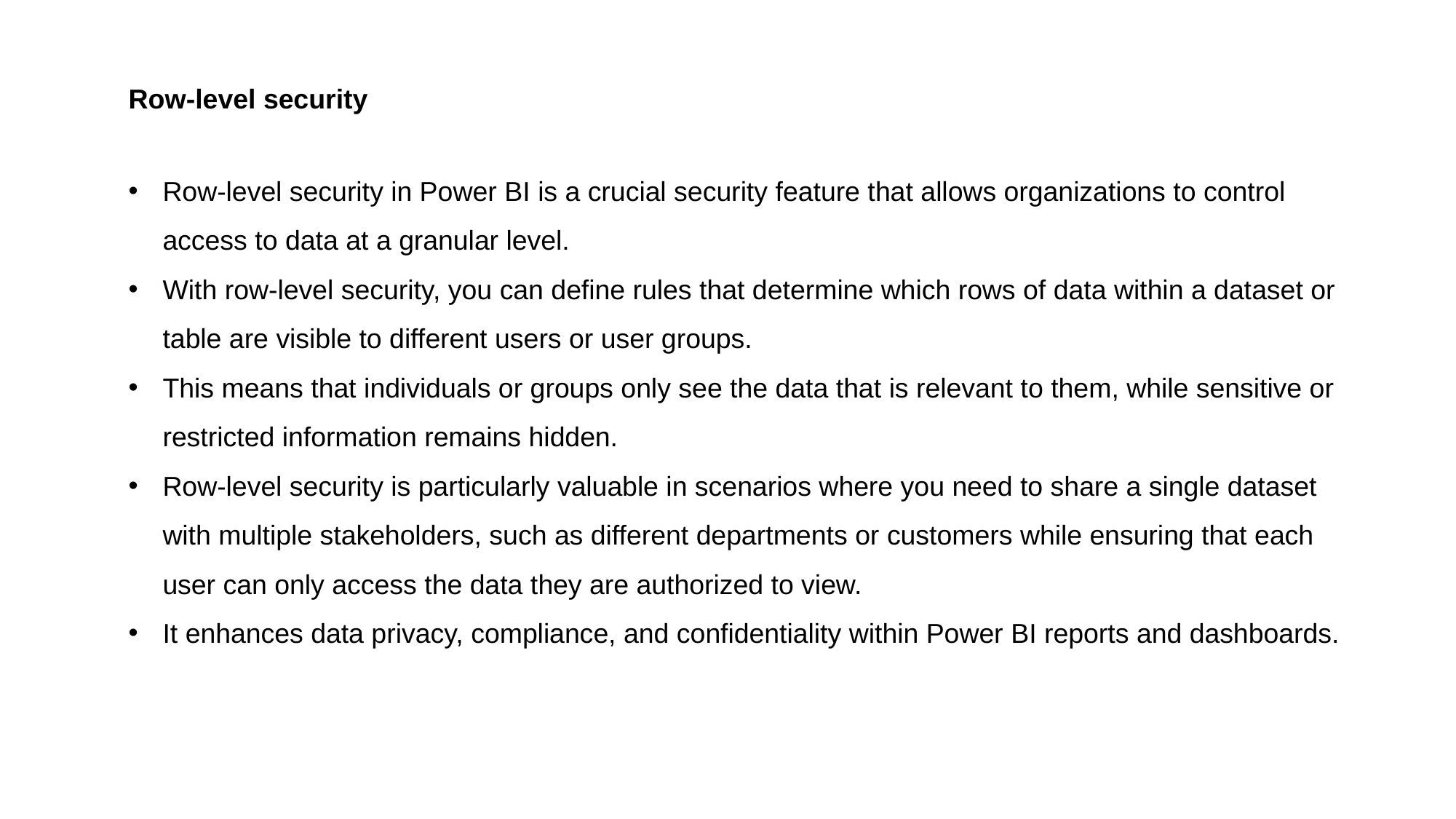

Row-level security
Row-level security in Power BI is a crucial security feature that allows organizations to control access to data at a granular level.
With row-level security, you can define rules that determine which rows of data within a dataset or table are visible to different users or user groups.
This means that individuals or groups only see the data that is relevant to them, while sensitive or restricted information remains hidden.
Row-level security is particularly valuable in scenarios where you need to share a single dataset with multiple stakeholders, such as different departments or customers while ensuring that each user can only access the data they are authorized to view.
It enhances data privacy, compliance, and confidentiality within Power BI reports and dashboards.